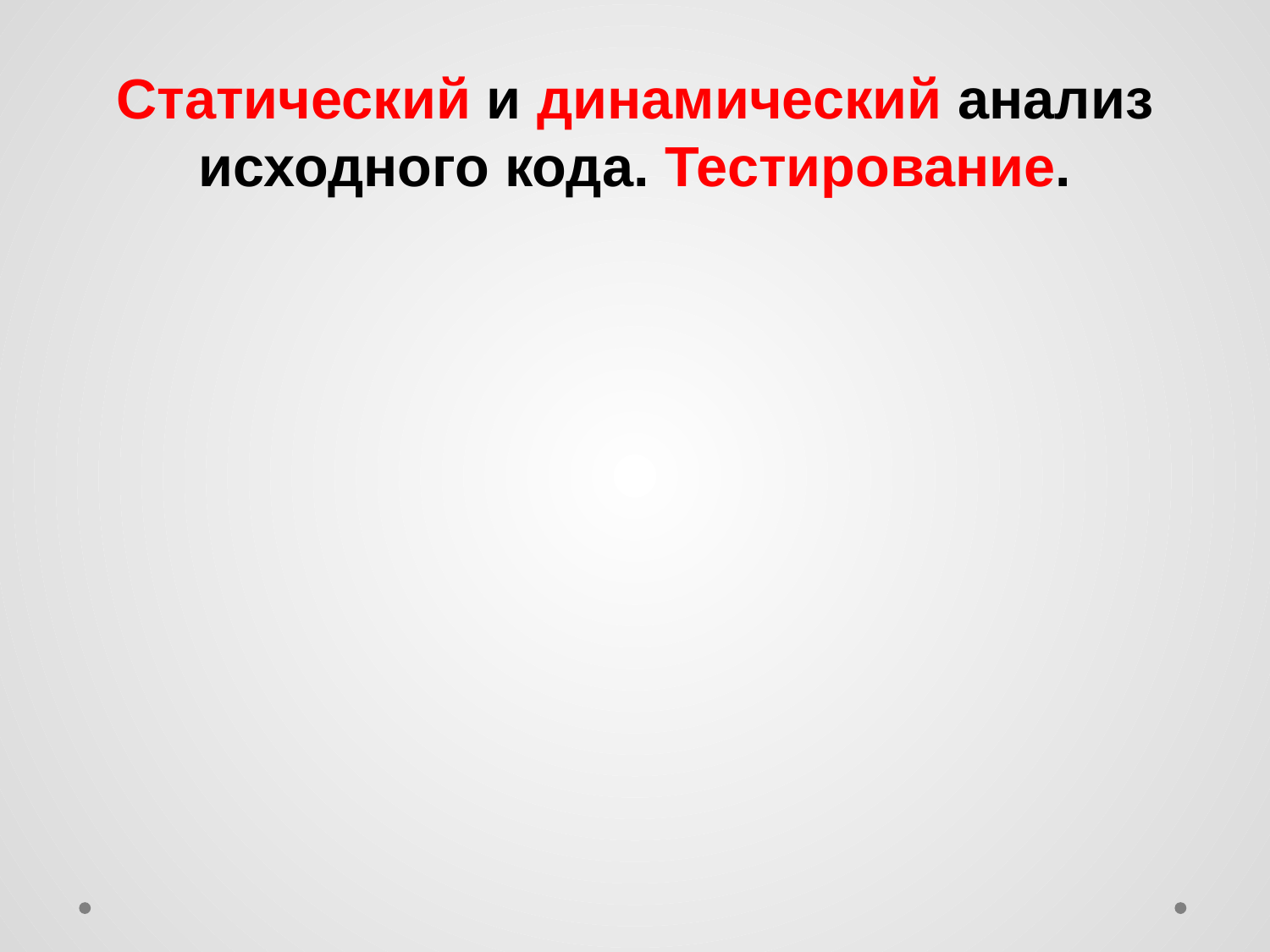

Статический и динамический анализ исходного кода. Тестирование.